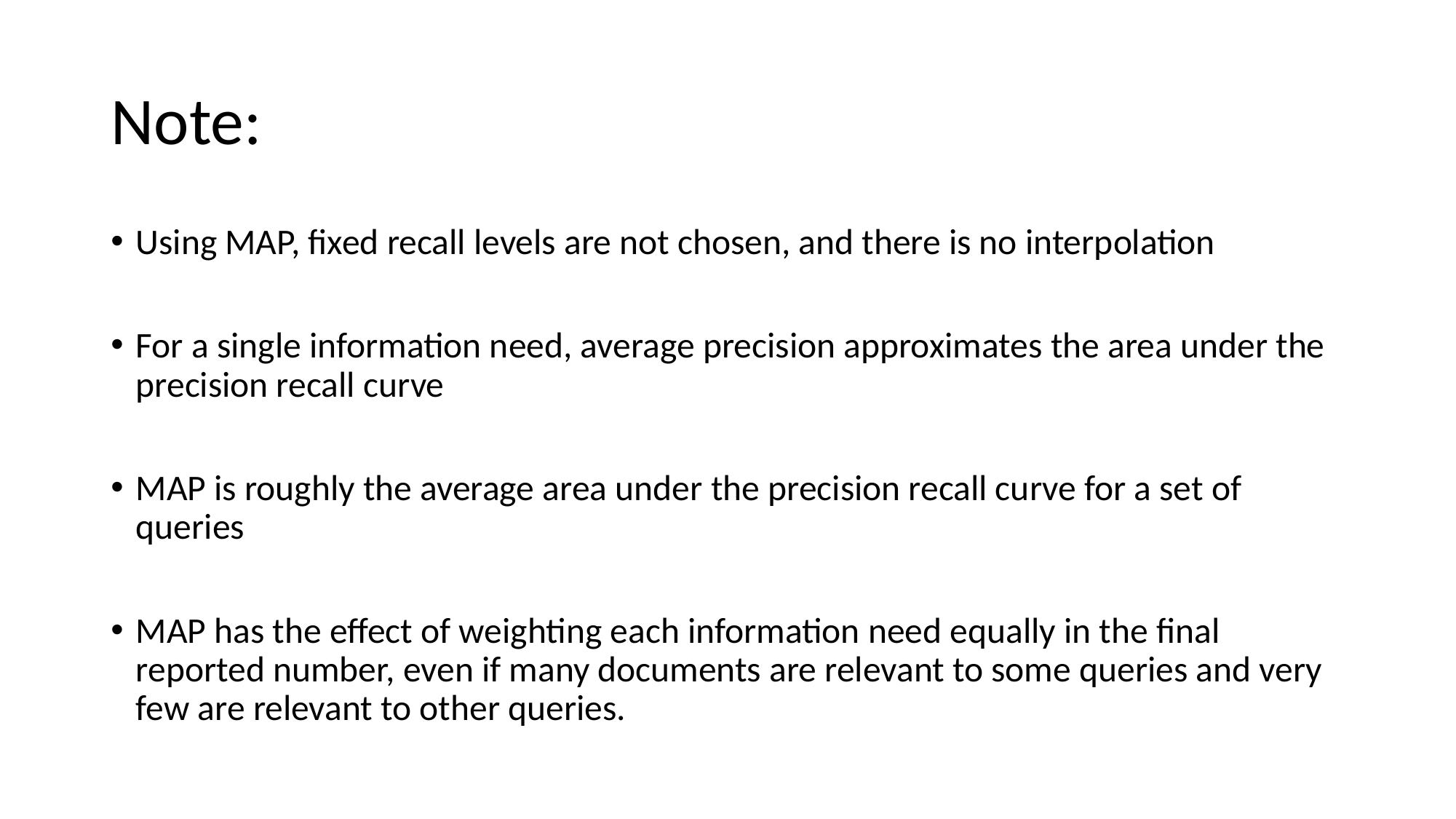

# Note:
Using MAP, fixed recall levels are not chosen, and there is no interpolation

For a single information need, average precision approximates the area under the precision recall curve

MAP is roughly the average area under the precision recall curve for a set of queries

MAP has the effect of weighting each information need equally in the final reported number, even if many documents are relevant to some queries and very few are relevant to other queries.